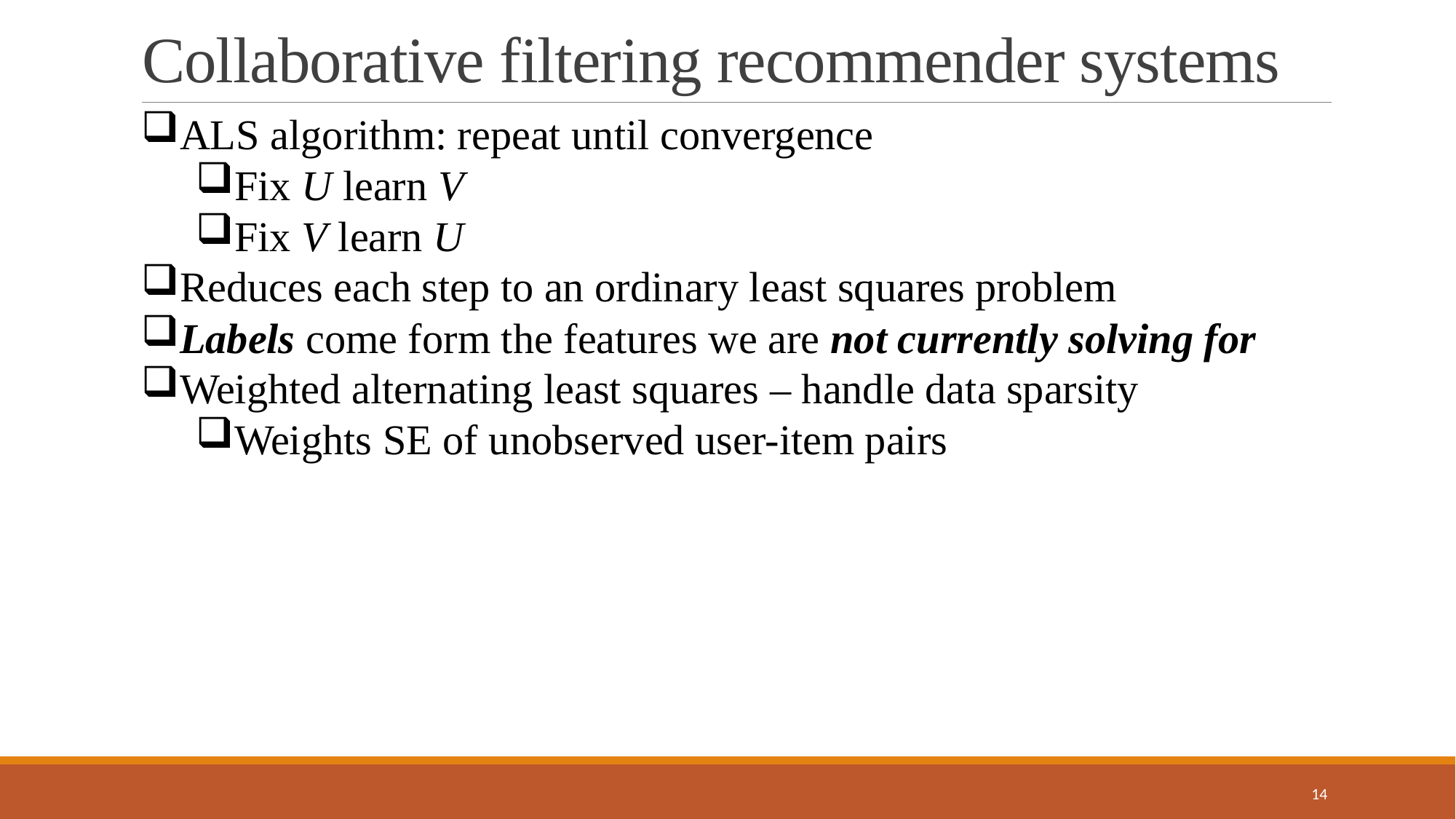

# Collaborative filtering recommender systems
ALS algorithm: repeat until convergence
Fix U learn V
Fix V learn U
Reduces each step to an ordinary least squares problem
Labels come form the features we are not currently solving for
Weighted alternating least squares – handle data sparsity
Weights SE of unobserved user-item pairs
14